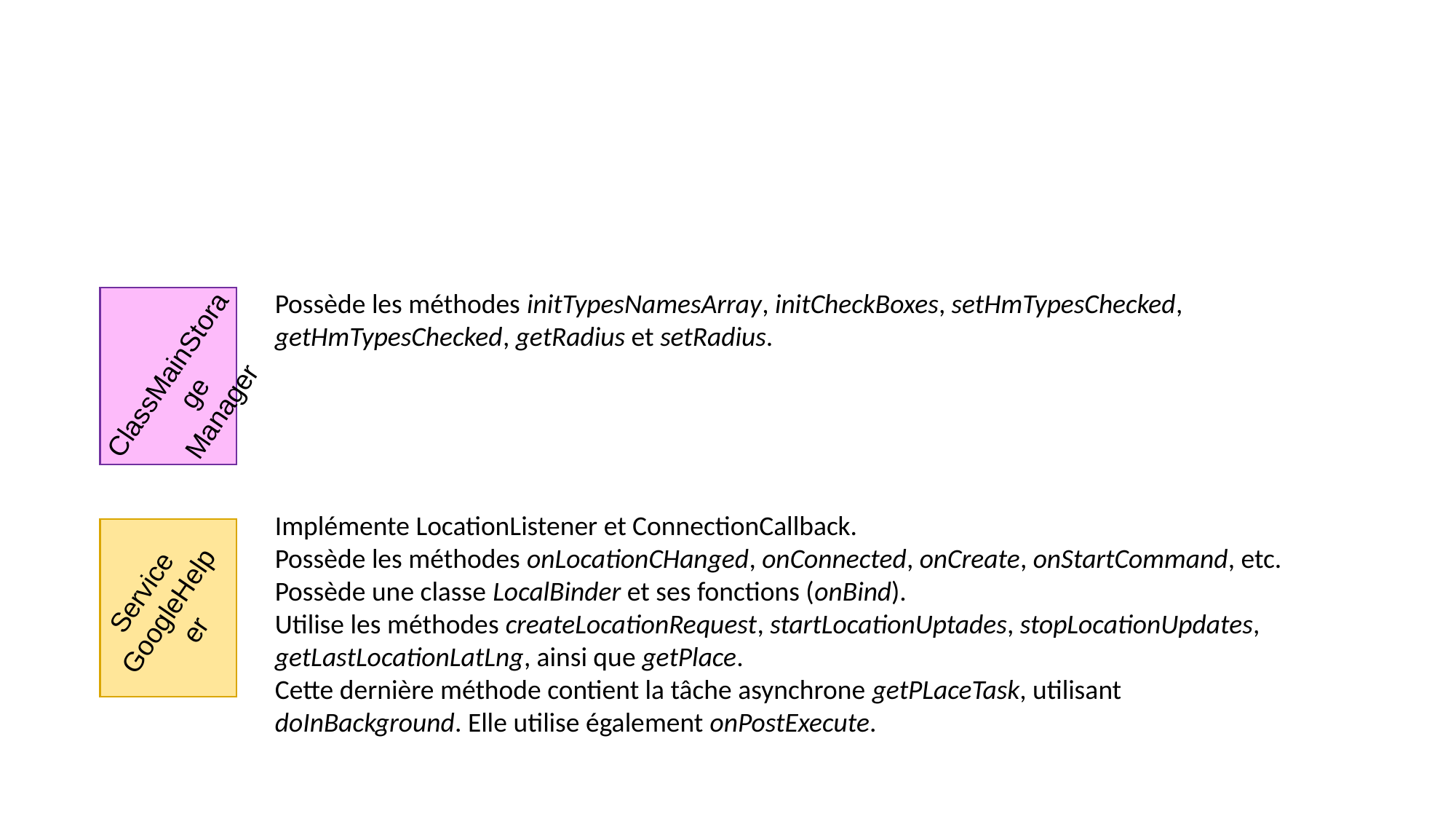

#
Possède les méthodes initTypesNamesArray, initCheckBoxes, setHmTypesChecked, getHmTypesChecked, getRadius et setRadius.

ClassMainStorage
Manager
Implémente LocationListener et ConnectionCallback.
Possède les méthodes onLocationCHanged, onConnected, onCreate, onStartCommand, etc. Possède une classe LocalBinder et ses fonctions (onBind).
Utilise les méthodes createLocationRequest, startLocationUptades, stopLocationUpdates, getLastLocationLatLng, ainsi que getPlace.
Cette dernière méthode contient la tâche asynchrone getPLaceTask, utilisant doInBackground. Elle utilise également onPostExecute.

Service
GoogleHelper